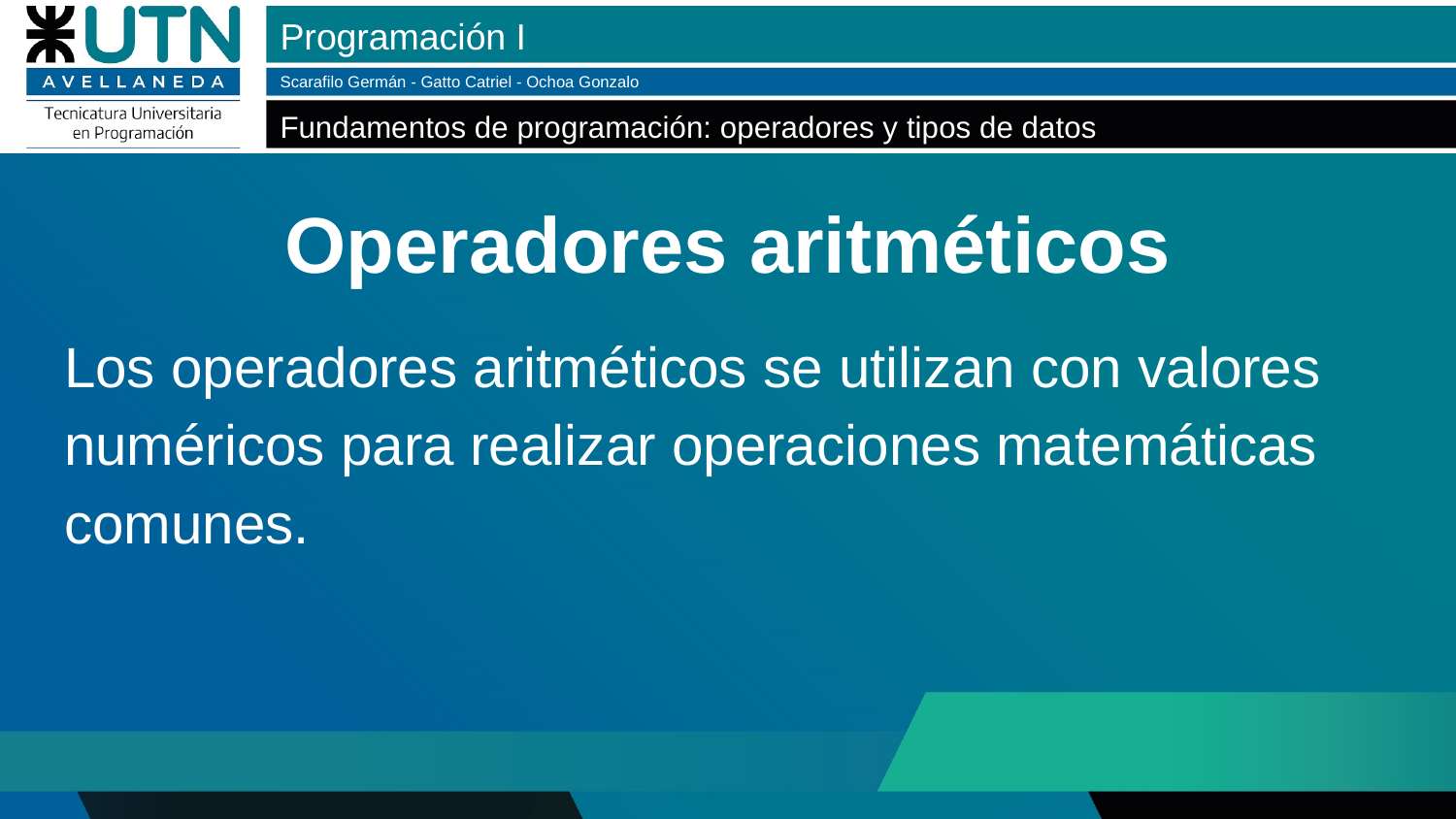

# Operadores aritméticos

Los operadores aritméticos se utilizan con valores numéricos para realizar operaciones matemáticas comunes.